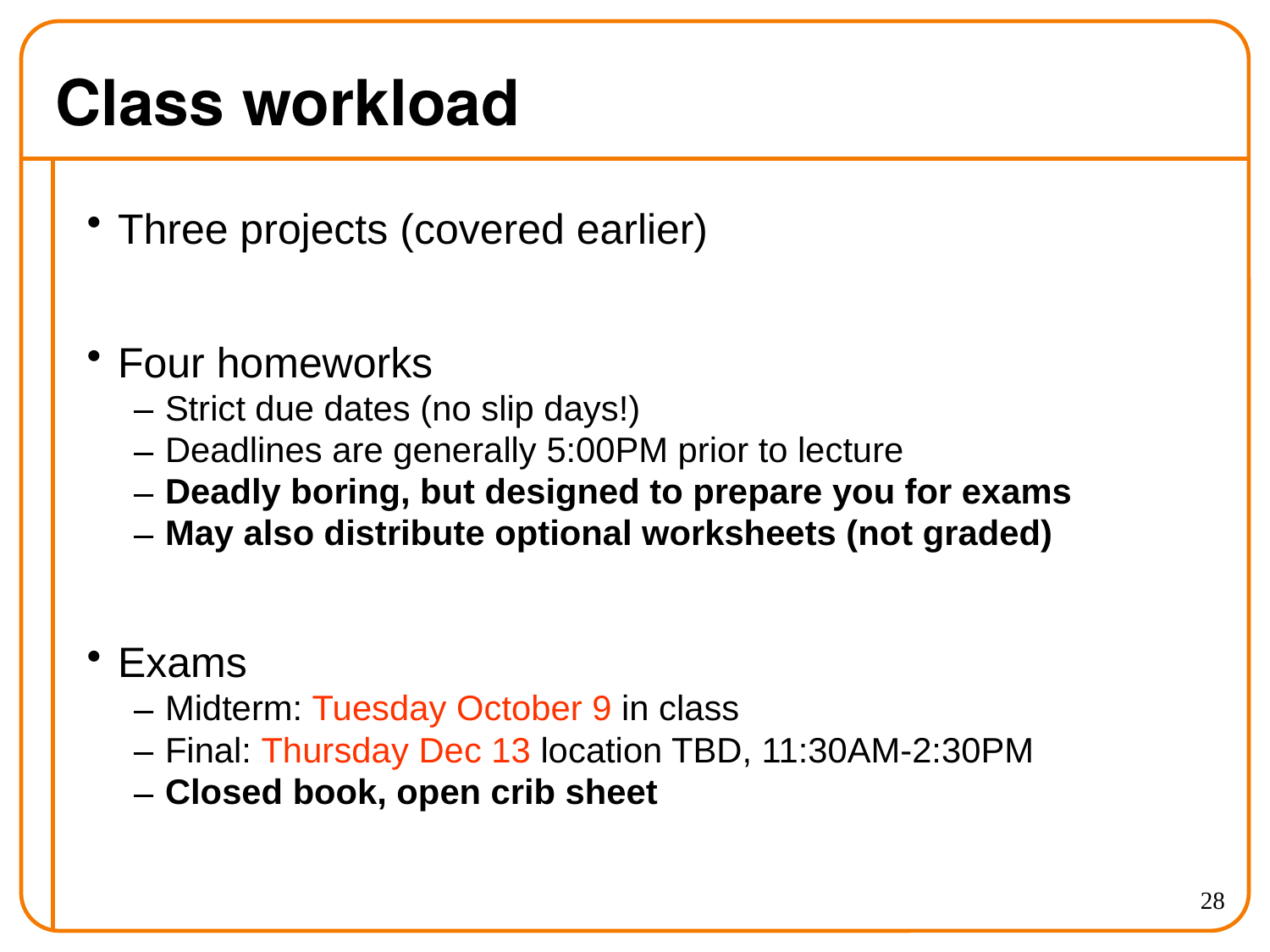

# Class workload
Three projects (covered earlier)

Four homeworks
Strict due dates (no slip days!)
Deadlines are generally 5:00PM prior to lecture
Deadly boring, but designed to prepare you for exams
May also distribute optional worksheets (not graded)

Exams
Midterm: Tuesday October 9 in class
Final: Thursday Dec 13 location TBD, 11:30AM-2:30PM
Closed book, open crib sheet
28